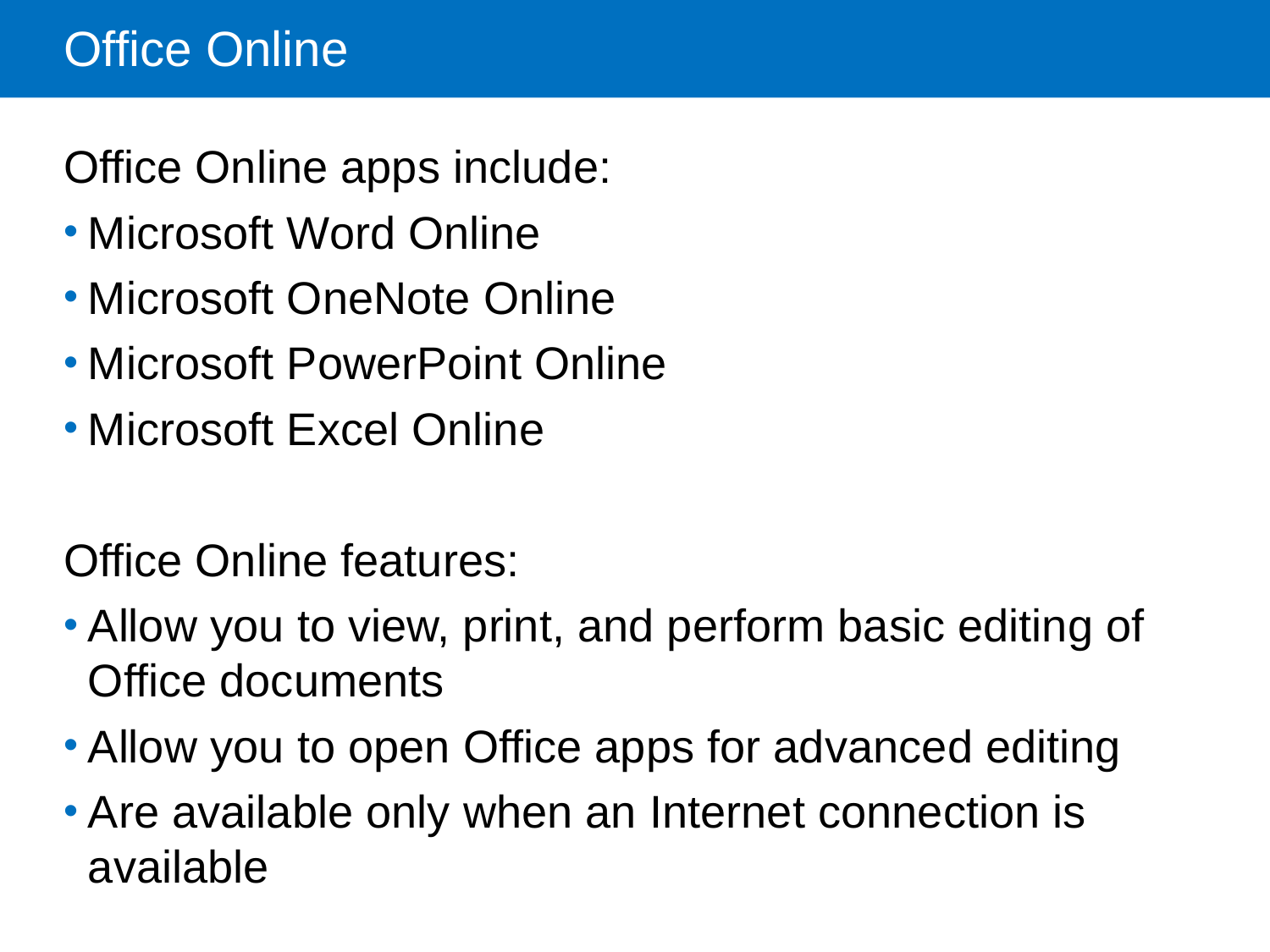

# Office Online
Office Online apps include:
Microsoft Word Online
Microsoft OneNote Online
Microsoft PowerPoint Online
Microsoft Excel Online

Office Online features:
Allow you to view, print, and perform basic editing of Office documents
Allow you to open Office apps for advanced editing
Are available only when an Internet connection is available